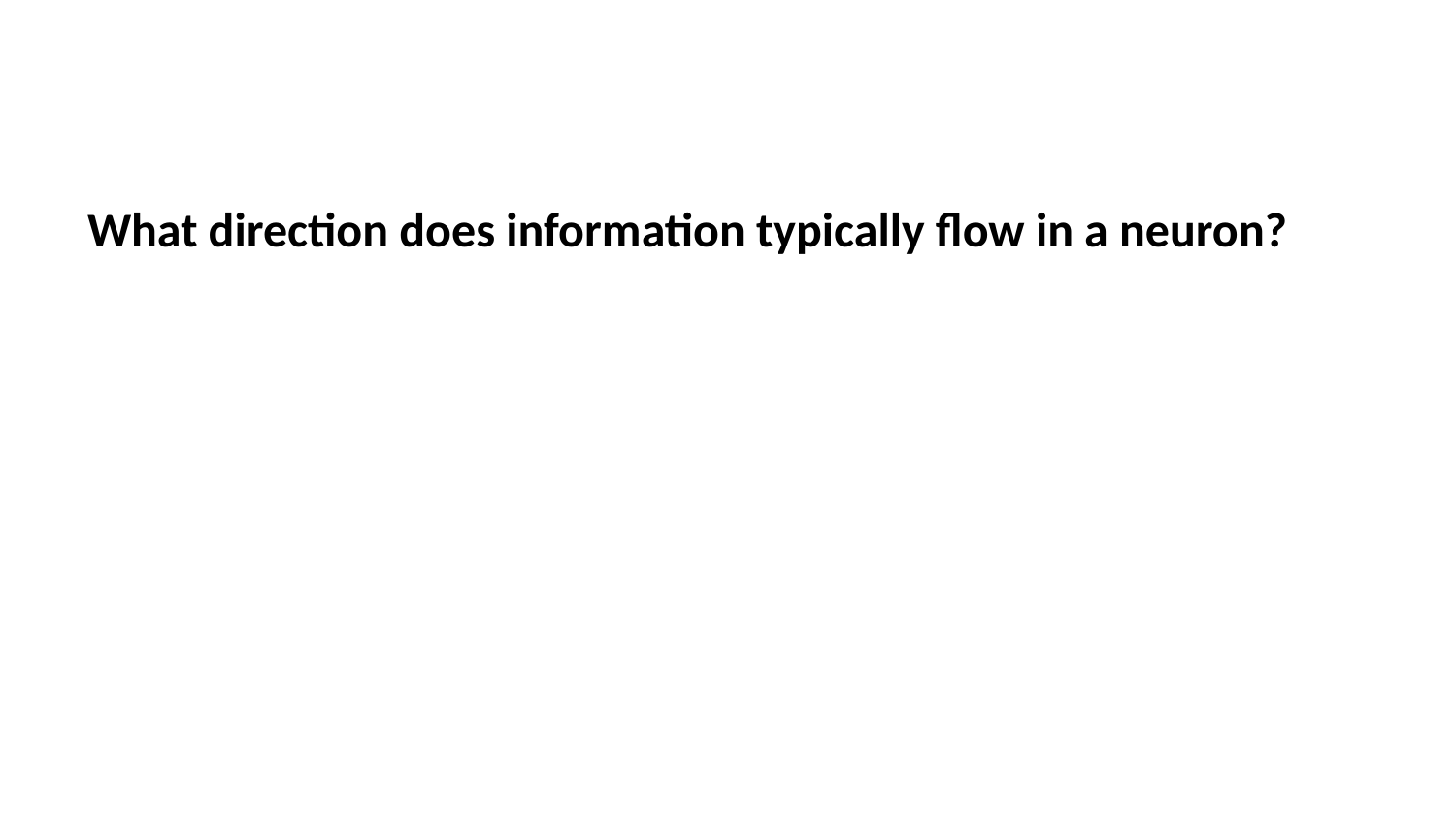

What direction does information typically flow in a neuron?